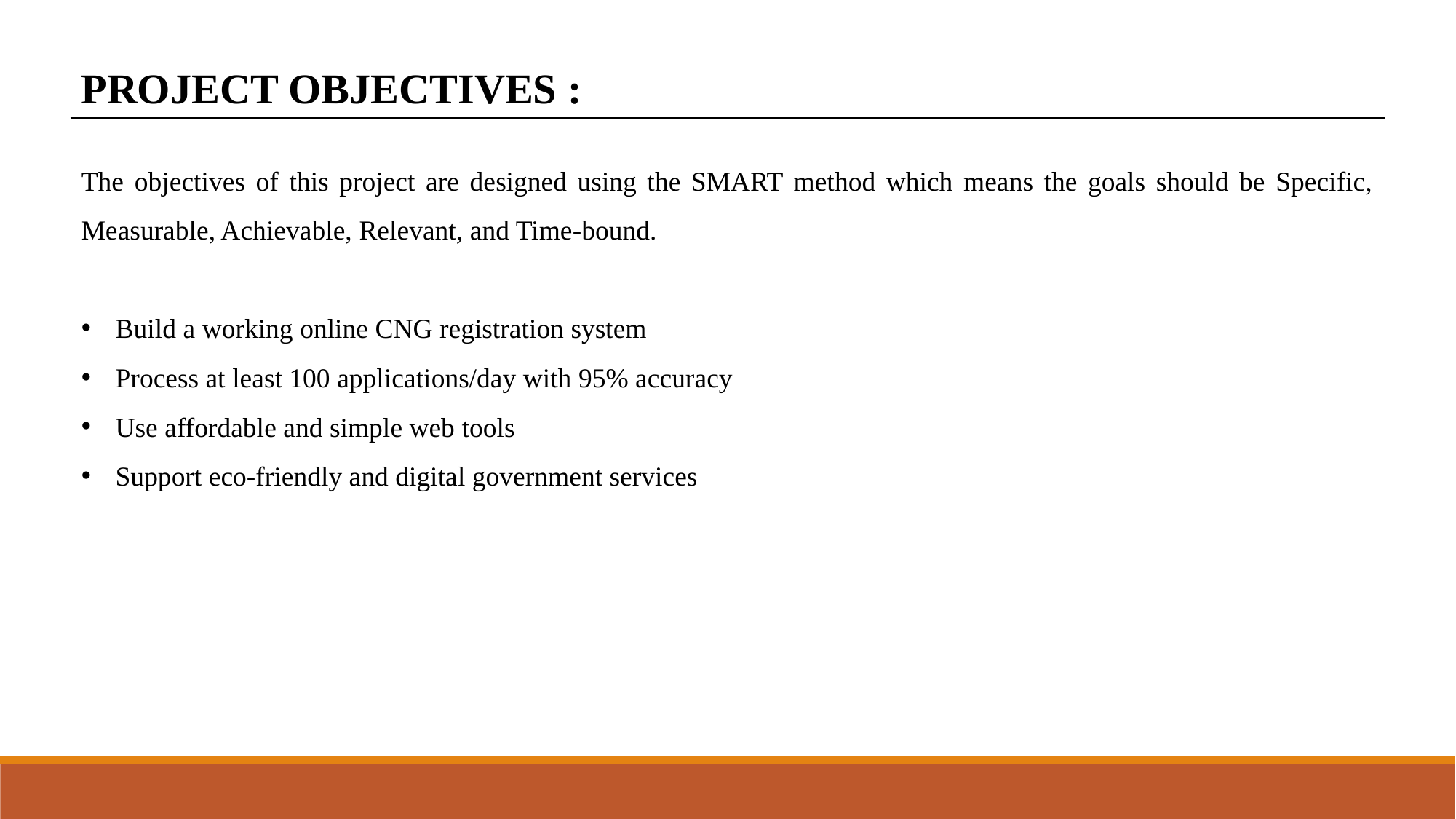

PROJECT OBJECTIVES :
The objectives of this project are designed using the SMART method which means the goals should be Specific, Measurable, Achievable, Relevant, and Time-bound.

Build a working online CNG registration system
Process at least 100 applications/day with 95% accuracy
Use affordable and simple web tools
Support eco-friendly and digital government services